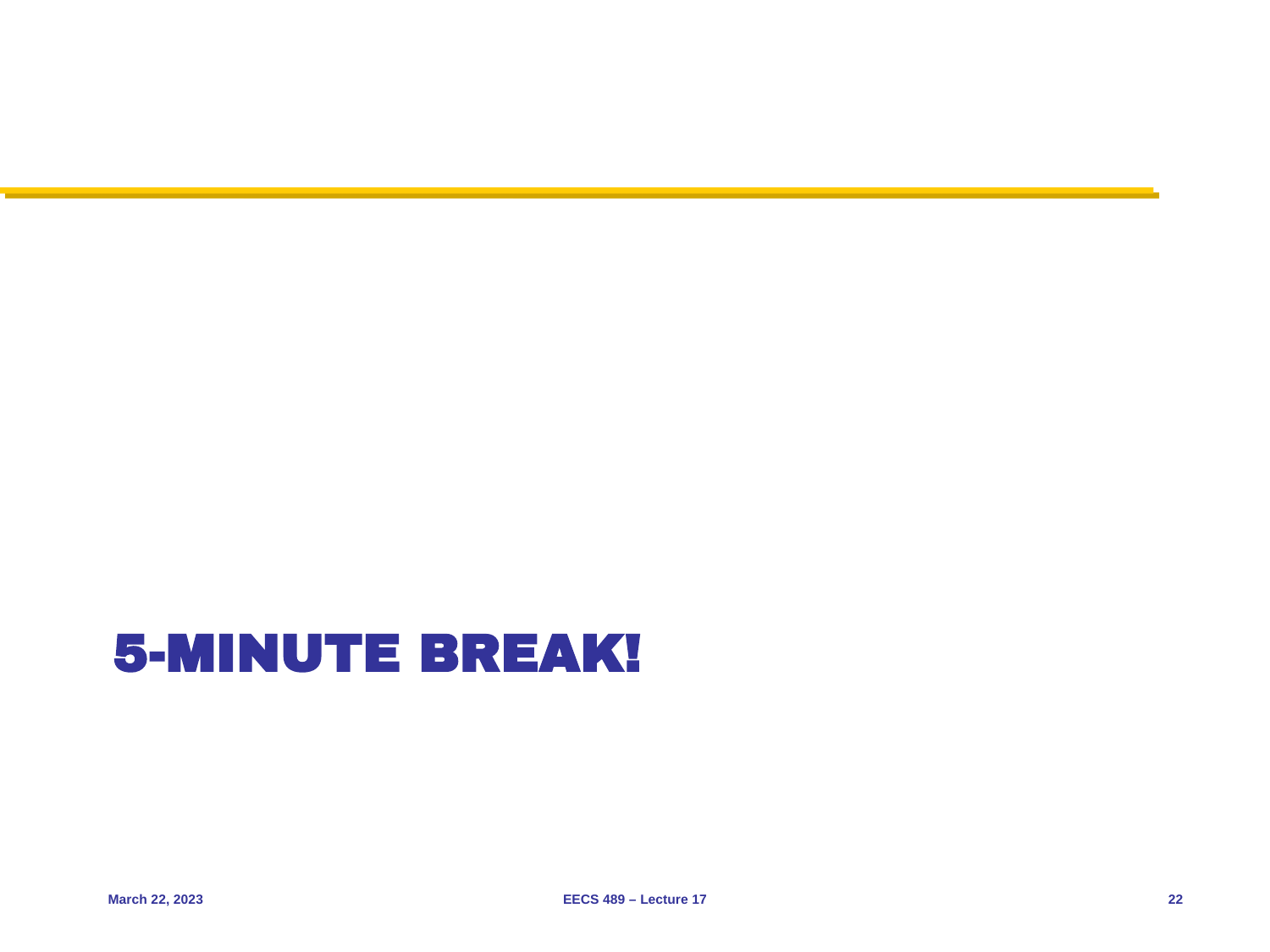

# 5-minute break!
March 22, 2023
EECS 489 – Lecture 17
22